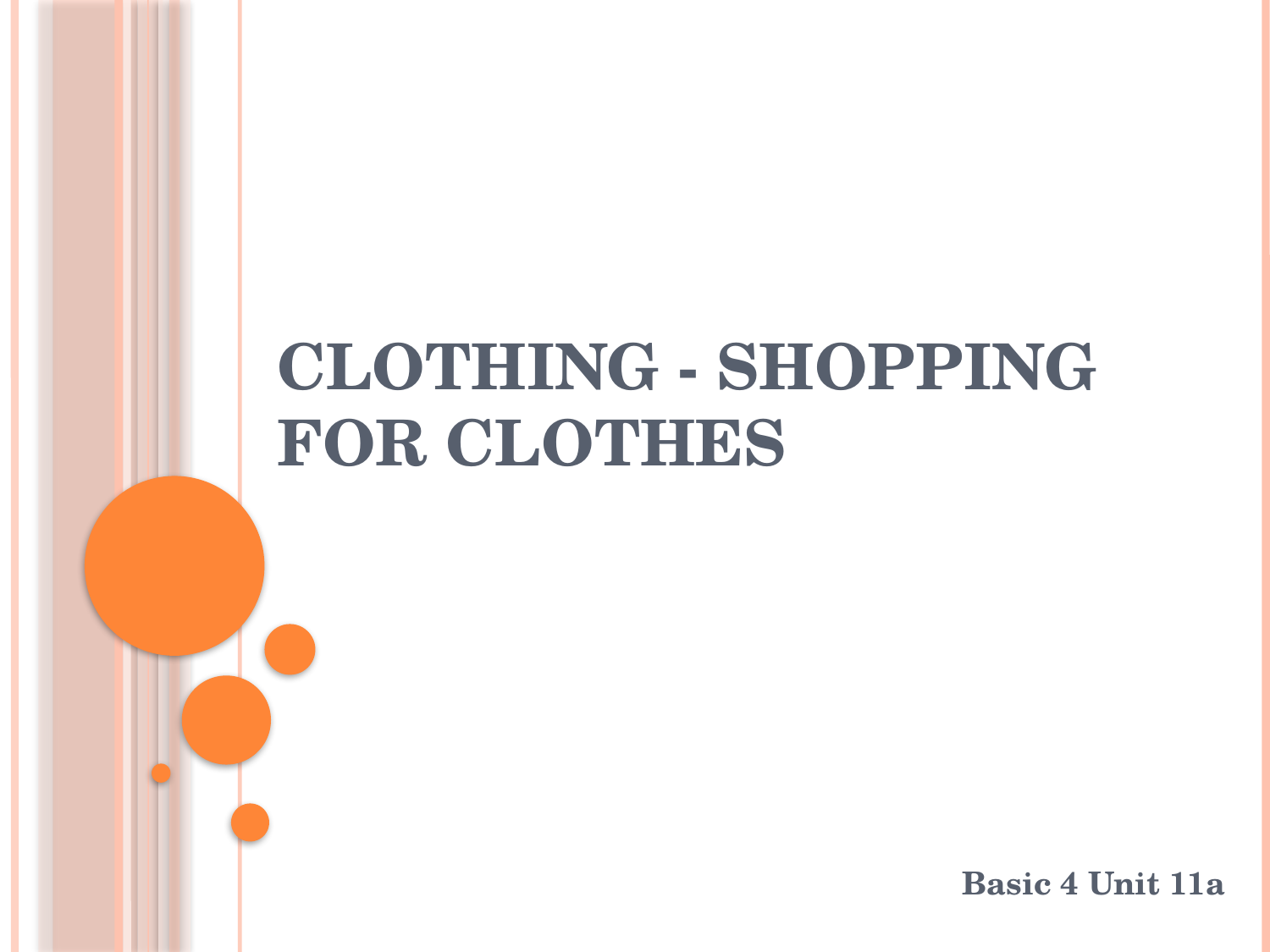

# Clothing - Shopping for clothes
Basic 4 Unit 11a